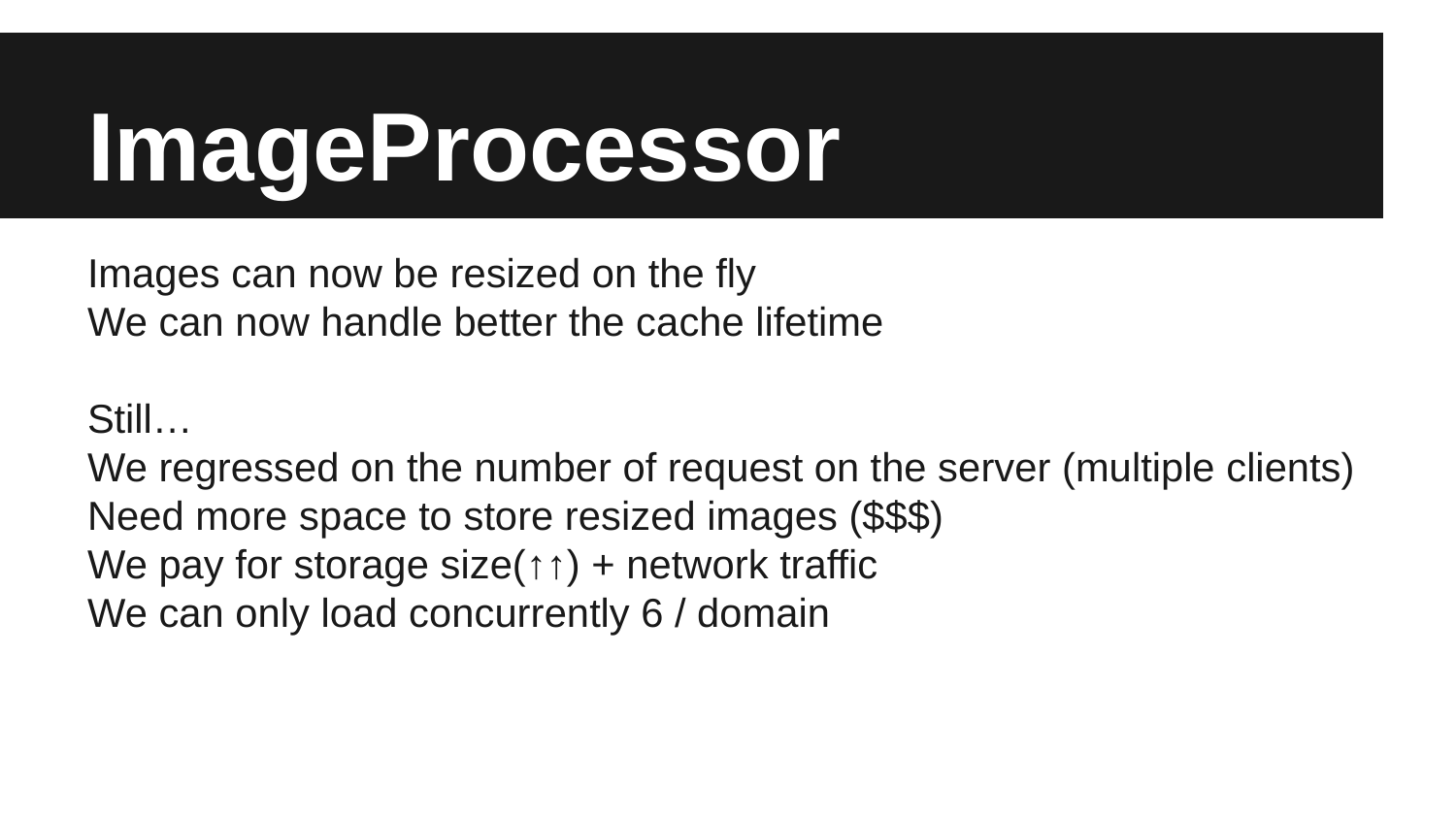

# ImageProcessor
Images can now be resized on the fly
We can now handle better the cache lifetime

Still…
We regressed on the number of request on the server (multiple clients)
Need more space to store resized images ($$$)
We pay for storage size(↑↑) + network traffic
We can only load concurrently 6 / domain